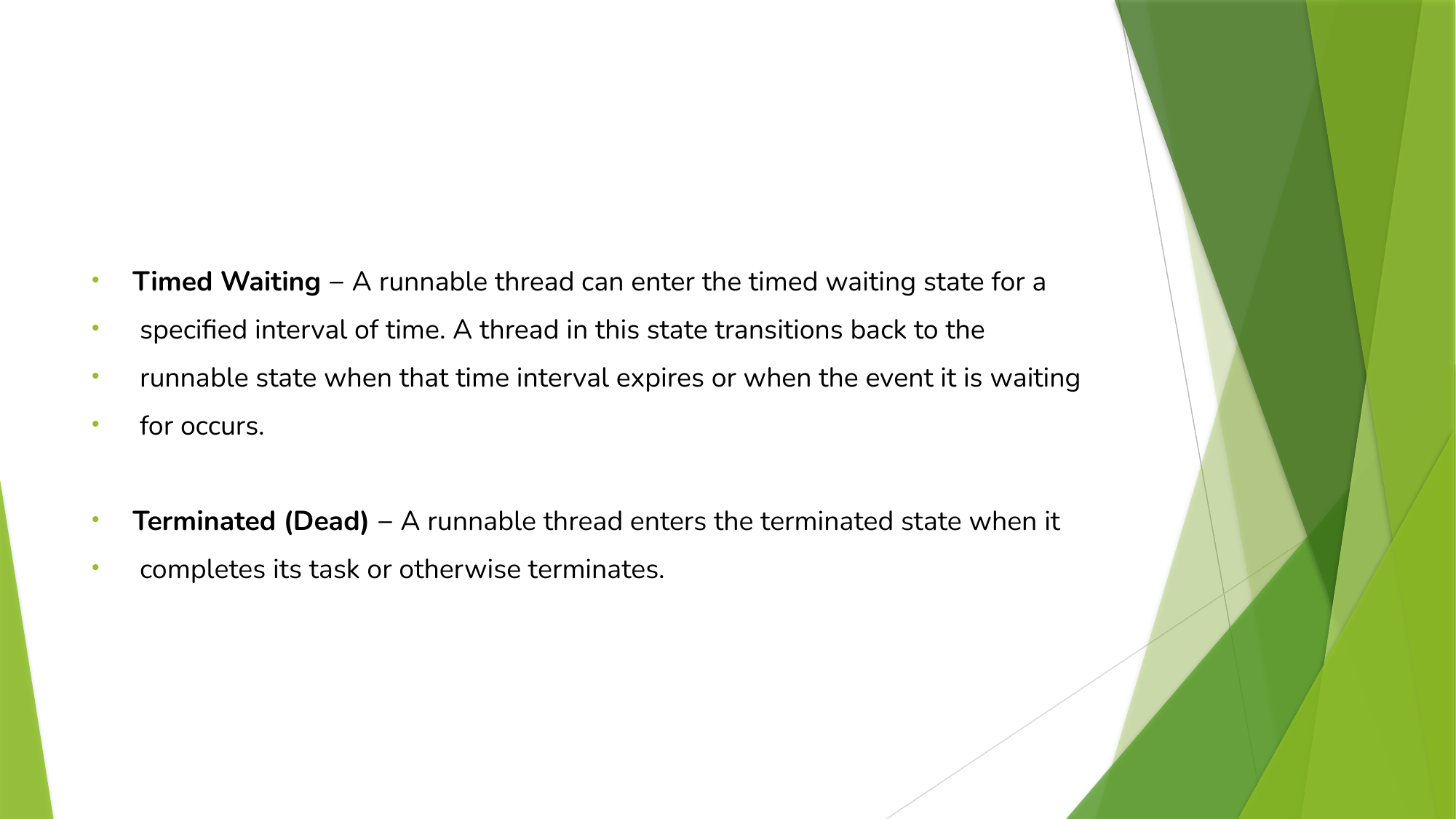

#
Timed Waiting − A runnable thread can enter the timed waiting state for a
 specified interval of time. A thread in this state transitions back to the
 runnable state when that time interval expires or when the event it is waiting
 for occurs.

Terminated (Dead) − A runnable thread enters the terminated state when it
 completes its task or otherwise terminates.